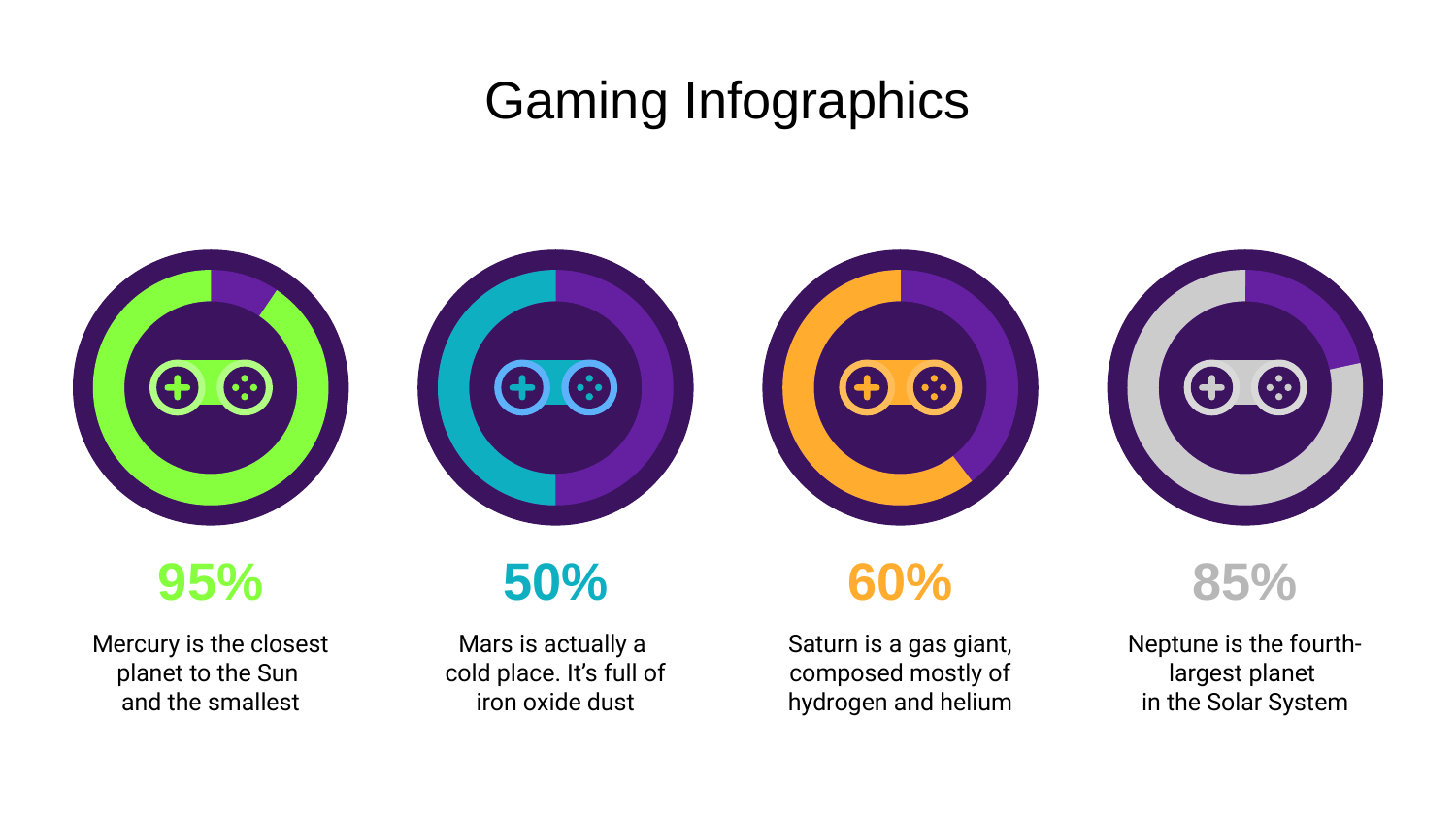

# Gaming Infographics

95%
Mercury is the closest planet to the Sun
and the smallest

50%
Mars is actually a
cold place. It’s full of iron oxide dust

60%
Saturn is a gas giant, composed mostly of hydrogen and helium

85%
Neptune is the fourth-largest planet
in the Solar System